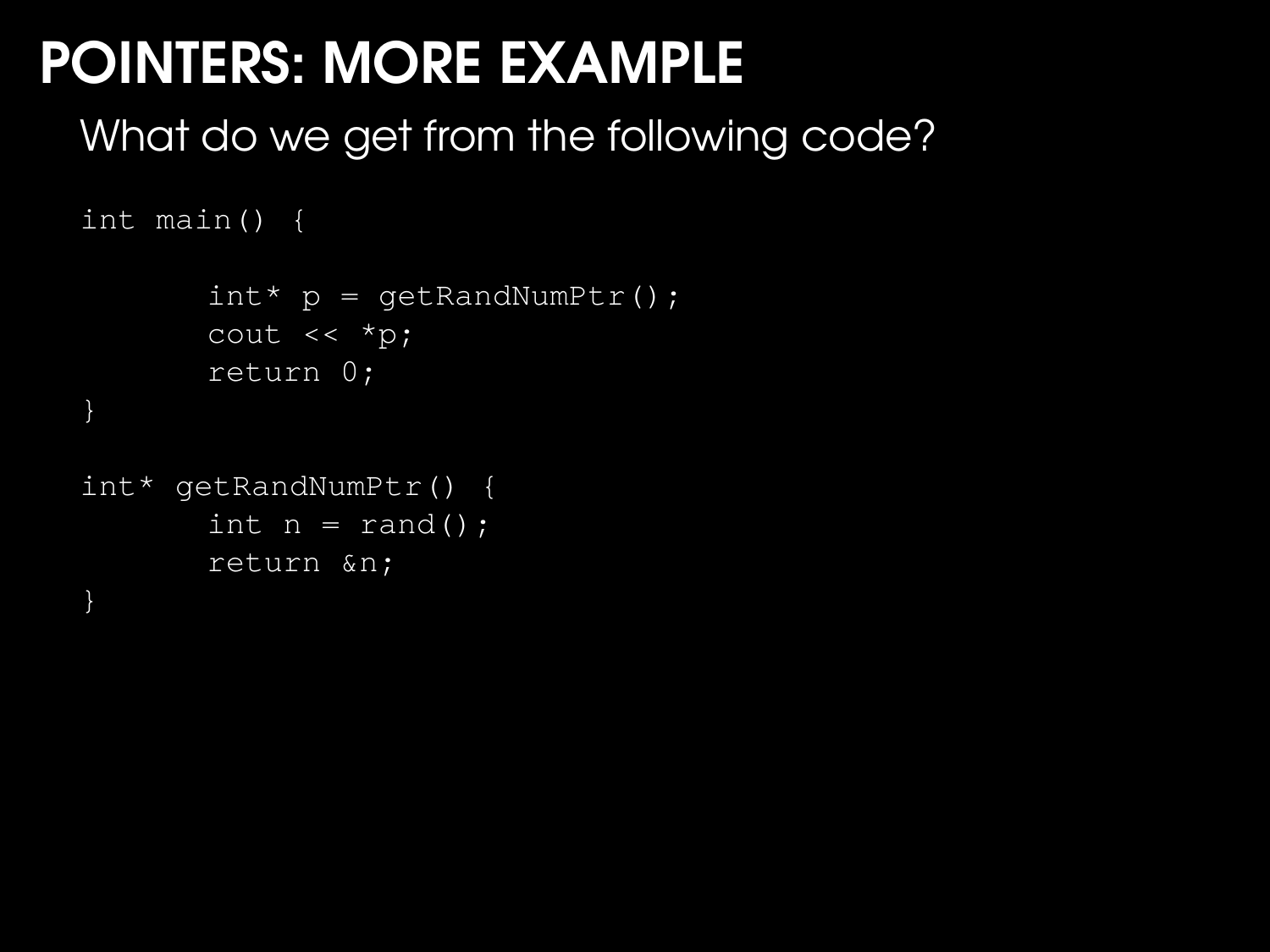

POINTERS: MORE EXAMPLE
What do we get from the following code?

int main() {

	int* p = getRandNumPtr();
	cout << *p;
	return 0;
}

int* getRandNumPtr() {
	int n = rand();
	return &n;
}